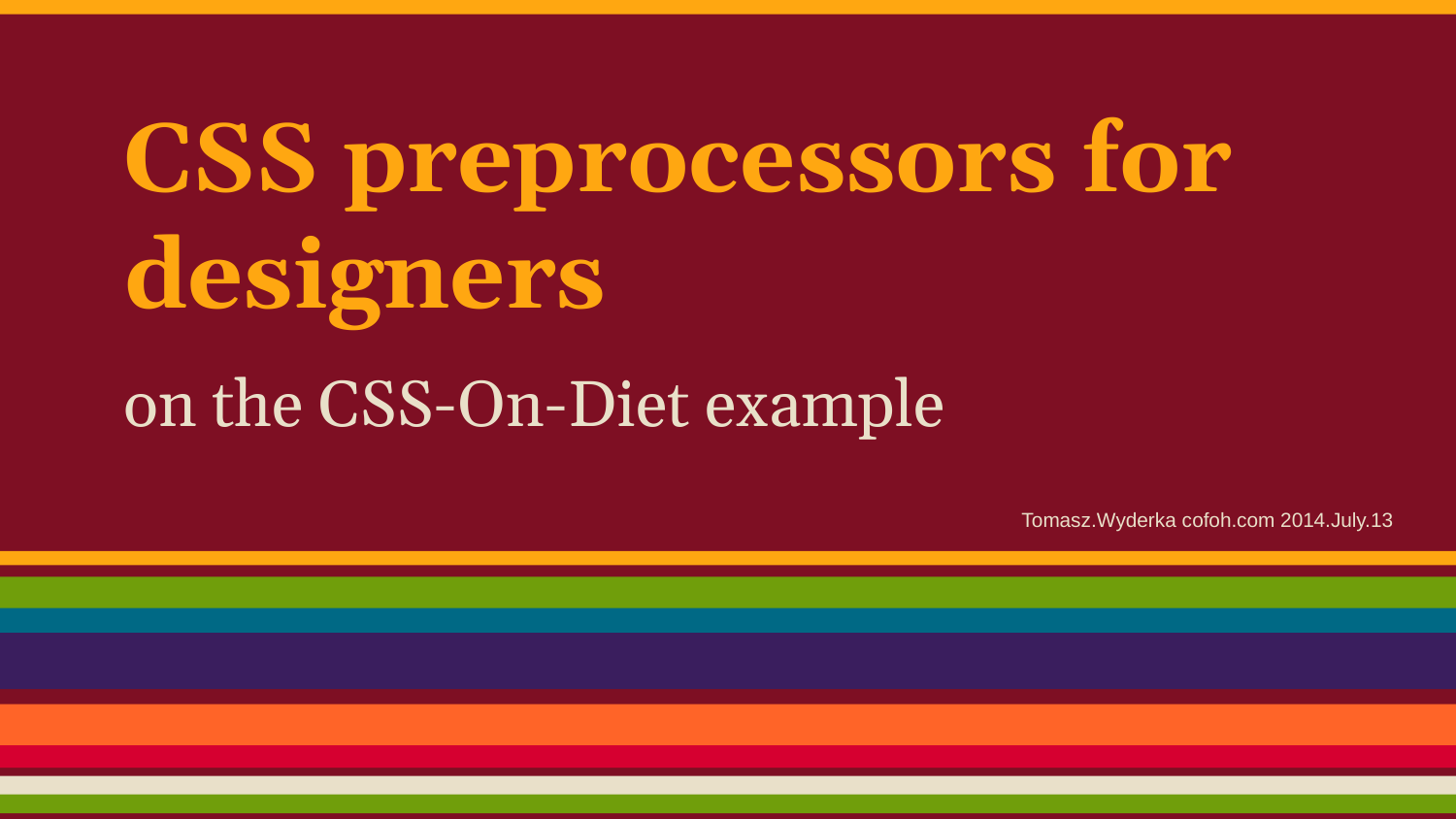

# CSS preprocessors for designers
on the CSS-On-Diet example
Tomasz.Wyderka cofoh.com 2014.July.13